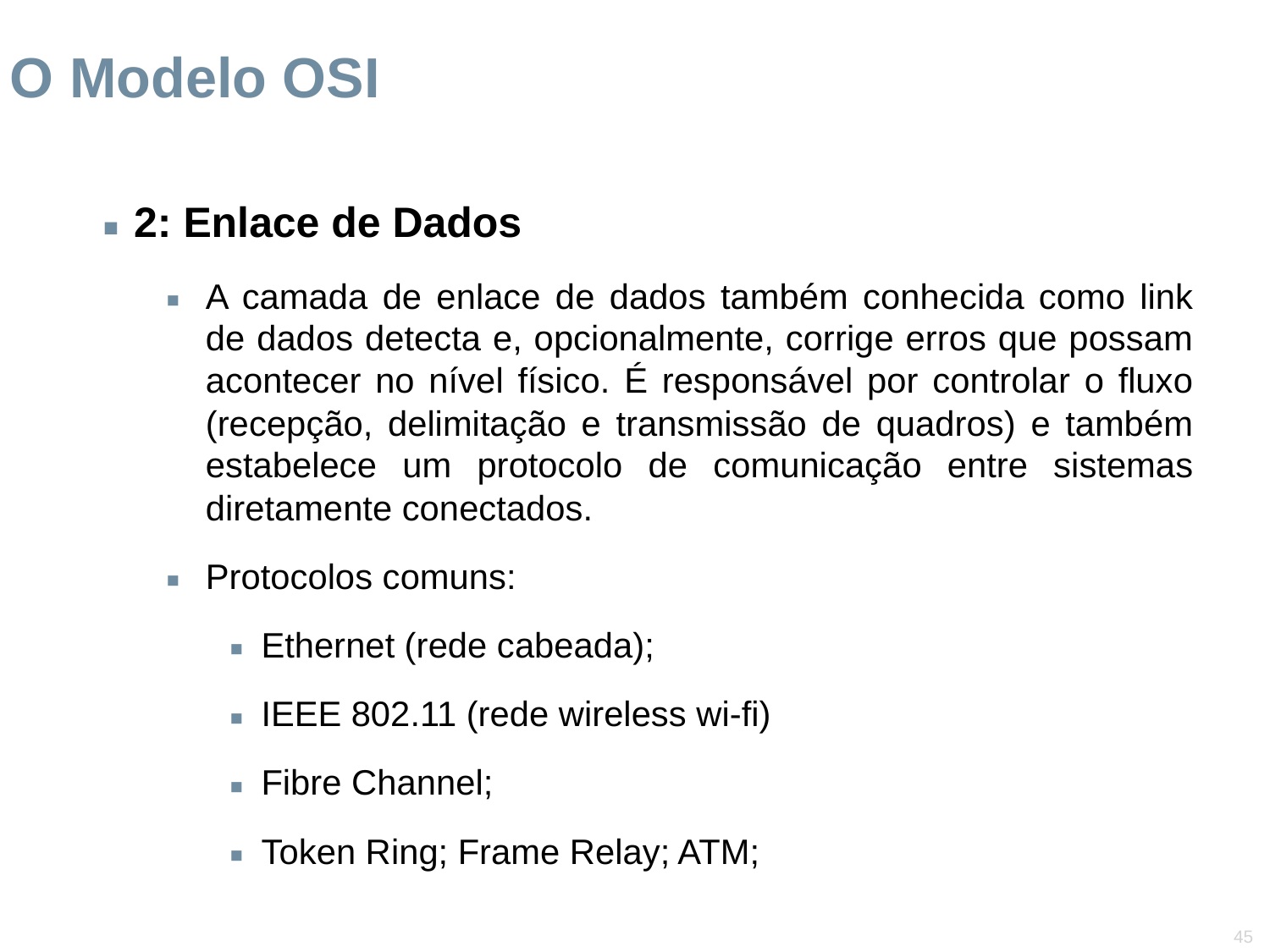

O Modelo OSI
2: Enlace de Dados
A camada de enlace de dados também conhecida como link de dados detecta e, opcionalmente, corrige erros que possam acontecer no nível físico. É responsável por controlar o fluxo (recepção, delimitação e transmissão de quadros) e também estabelece um protocolo de comunicação entre sistemas diretamente conectados.
Protocolos comuns:
Ethernet (rede cabeada);
IEEE 802.11 (rede wireless wi-fi)
Fibre Channel;
Token Ring; Frame Relay; ATM;